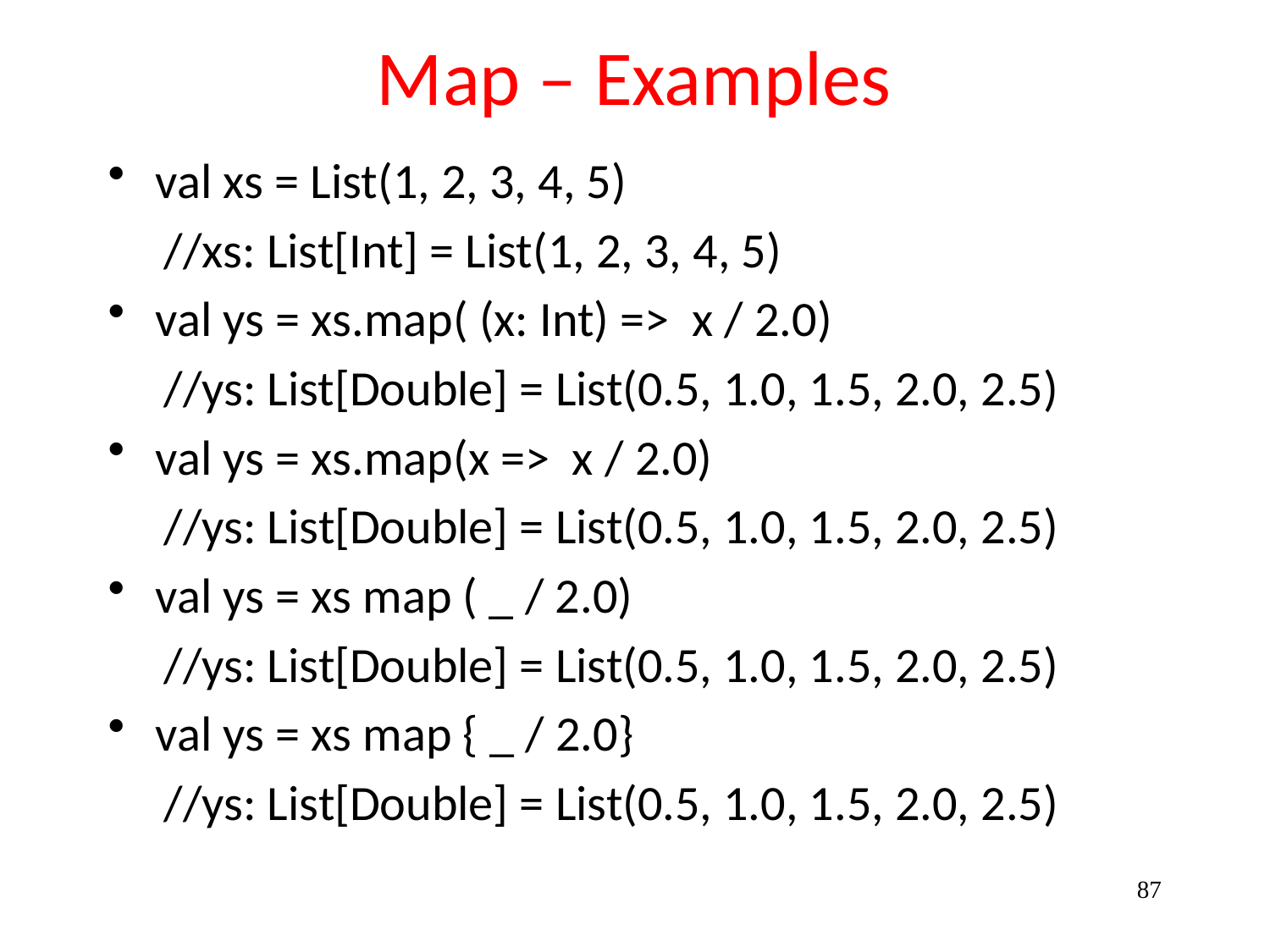

# Map – Examples
val xs = List(1, 2, 3, 4, 5)
     //xs: List[Int] = List(1, 2, 3, 4, 5)
val ys = xs.map( (x: Int) =>  x / 2.0)
     //ys: List[Double] = List(0.5, 1.0, 1.5, 2.0, 2.5)
val ys = xs.map(x =>  x / 2.0)
     //ys: List[Double] = List(0.5, 1.0, 1.5, 2.0, 2.5)
val ys = xs map ( _ / 2.0)
     //ys: List[Double] = List(0.5, 1.0, 1.5, 2.0, 2.5)
val ys = xs map { _ / 2.0}
     //ys: List[Double] = List(0.5, 1.0, 1.5, 2.0, 2.5)
87